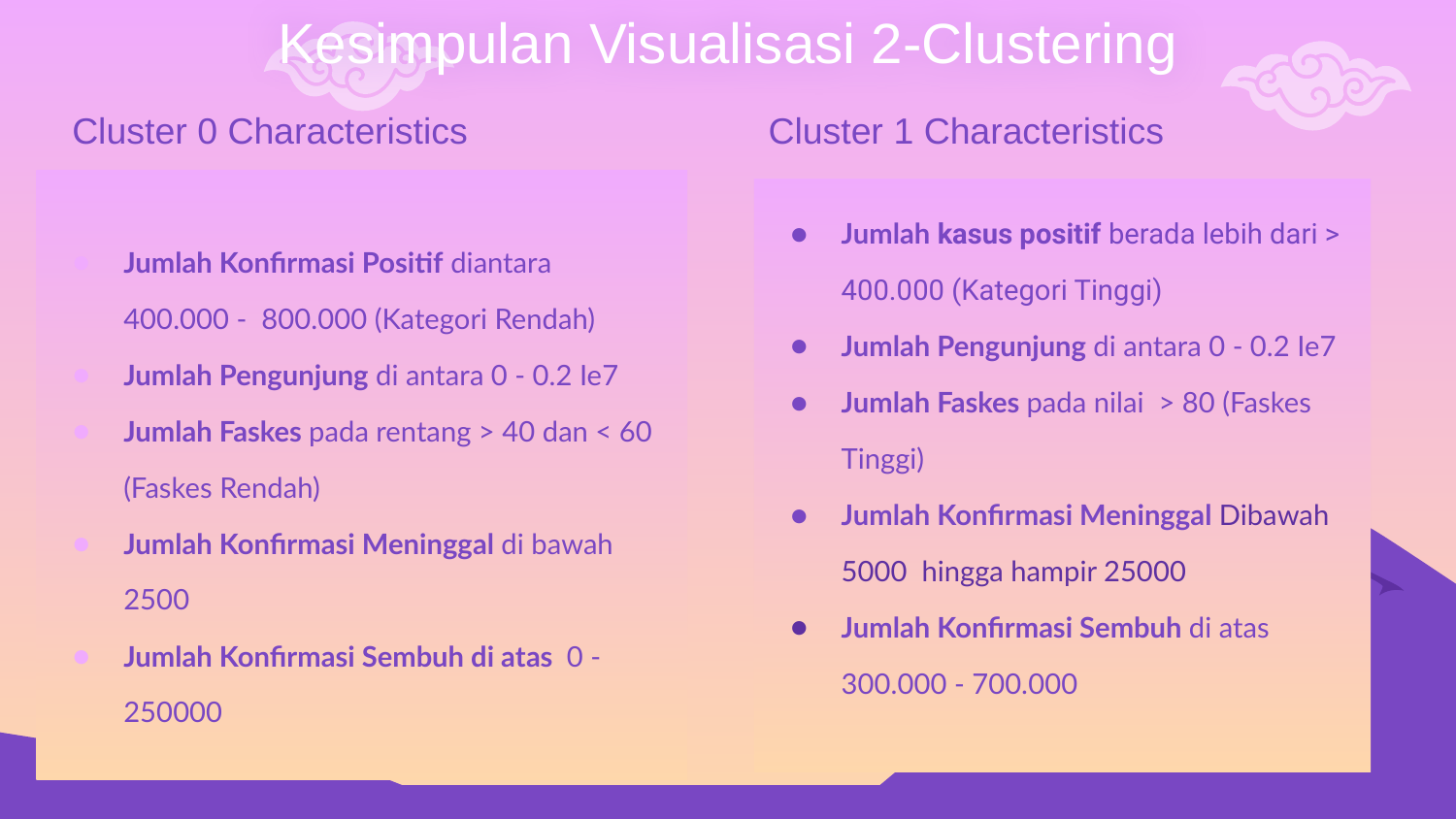

# Kesimpulan Visualisasi 2-Clustering
Cluster 0 Characteristics
Cluster 1 Characteristics
Jumlah Konfirmasi Positif diantara 400.000 -  800.000 (Kategori Rendah)
Jumlah Pengunjung di antara 0 - 0.2 Ie7
Jumlah Faskes pada rentang > 40 dan < 60 (Faskes Rendah)
Jumlah Konfirmasi Meninggal di bawah 2500
Jumlah Konfirmasi Sembuh di atas  0 -  250000
Jumlah kasus positif berada lebih dari > 400.000 (Kategori Tinggi)
Jumlah Pengunjung di antara 0 - 0.2 Ie7
Jumlah Faskes pada nilai  > 80 (Faskes Tinggi)
Jumlah Konfirmasi Meninggal Dibawah 5000  hingga hampir 25000
Jumlah Konfirmasi Sembuh di atas 300.000 - 700.000